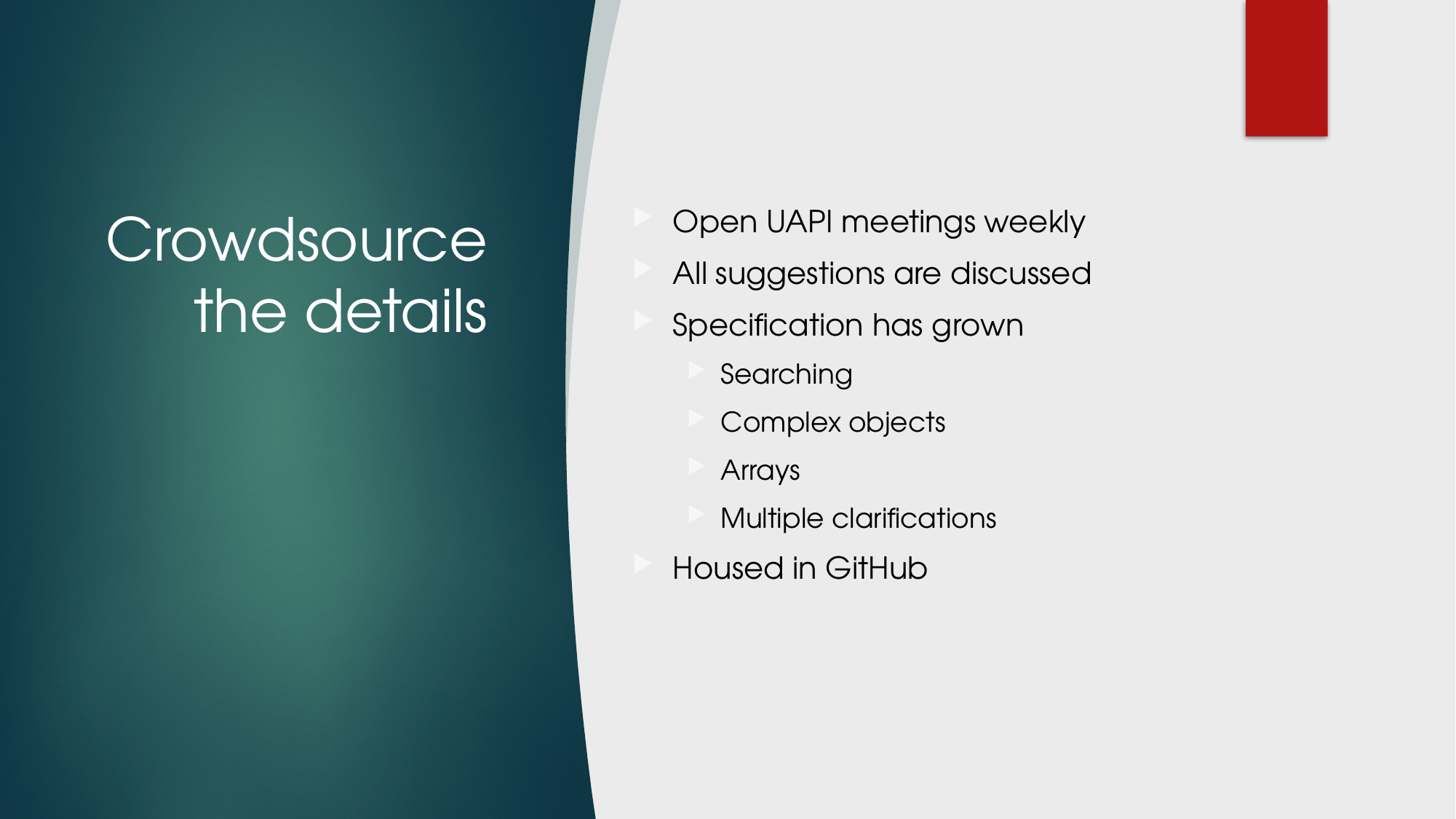

# Crowdsource the details
Open UAPI meetings weekly
All suggestions are discussed
Specification has grown
Searching
Complex objects
Arrays
Multiple clarifications
Housed in GitHub